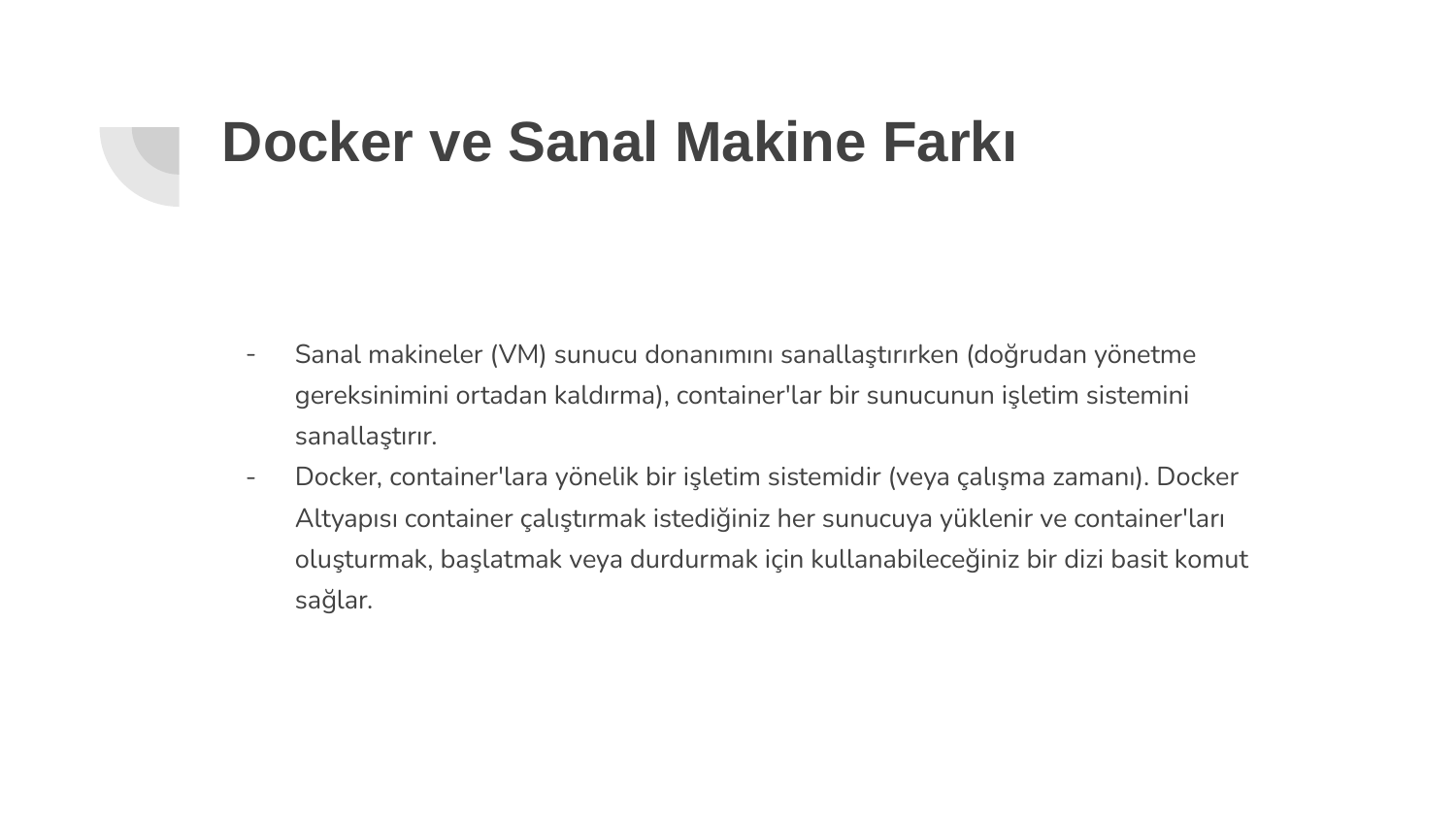

# Docker ve Sanal Makine Farkı
Sanal makineler (VM) sunucu donanımını sanallaştırırken (doğrudan yönetme gereksinimini ortadan kaldırma), container'lar bir sunucunun işletim sistemini sanallaştırır.
Docker, container'lara yönelik bir işletim sistemidir (veya çalışma zamanı). Docker Altyapısı container çalıştırmak istediğiniz her sunucuya yüklenir ve container'ları oluşturmak, başlatmak veya durdurmak için kullanabileceğiniz bir dizi basit komut sağlar.